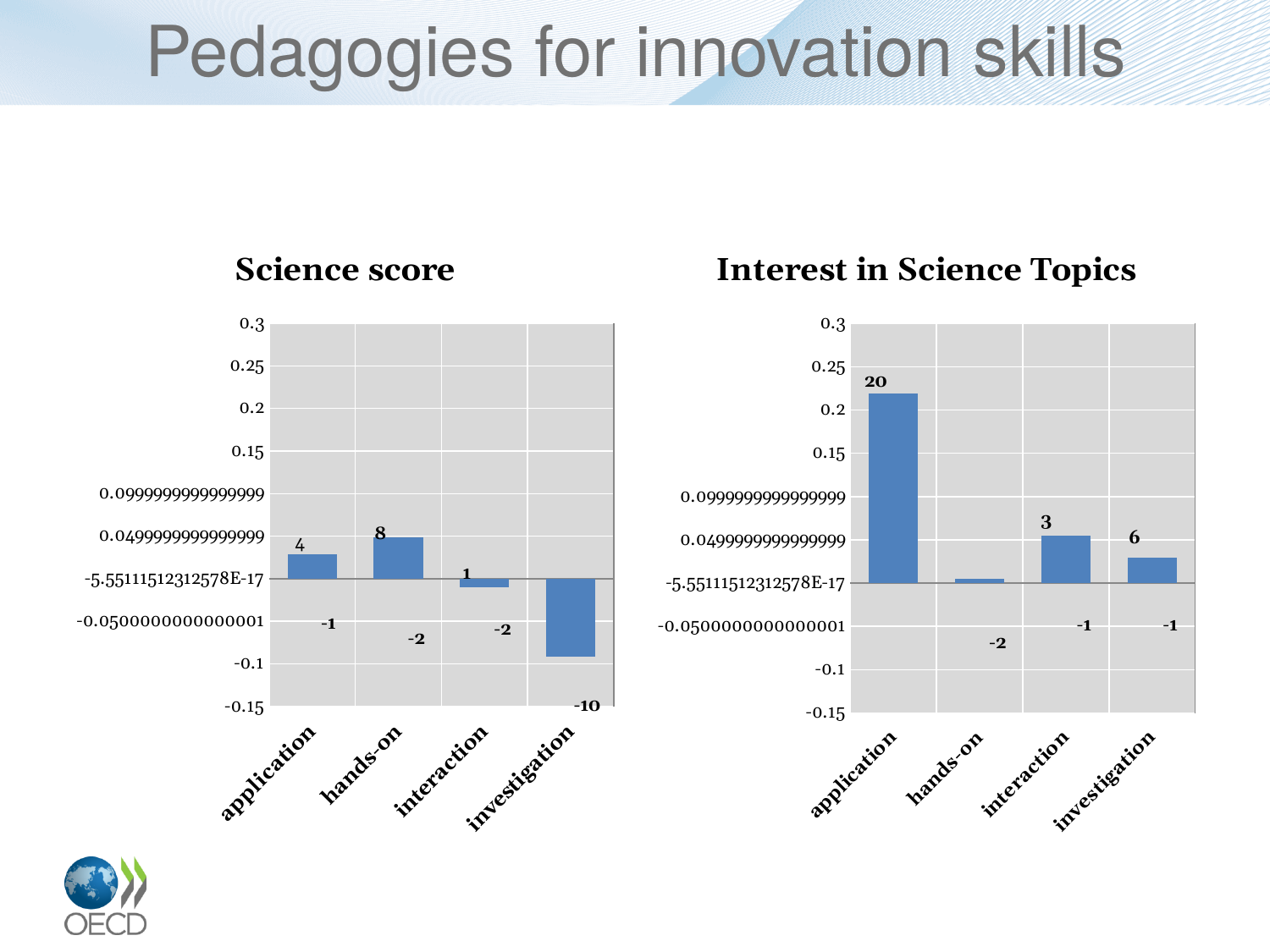

# Pedagogies for innovation skills

### Chart: Science score

| Category | Science Score |  |  |
|---|---|---|---|
| application | 0.028950000000000007 | 4.0 | -1.0 |
| hands-on | 0.048378125000000015 | 8.0 | -2.0 |
| interaction | -0.01039375 | 1.0 | -2.0 |
| investigation | -0.09127187500000004 | 0.0 | -10.0 |

### Chart: Interest in Science Topics

| Category | Science Score |  |  |
|---|---|---|---|
| application | 0.21858437500000008 | 20.0 | 0.0 |
| hands-on | 0.004787500000000001 | 0.0 | -2.0 |
| interaction | 0.05491562500000003 | 3.0 | -1.0 |
| investigation | 0.02986562500000001 | 6.0 | -1.0 |